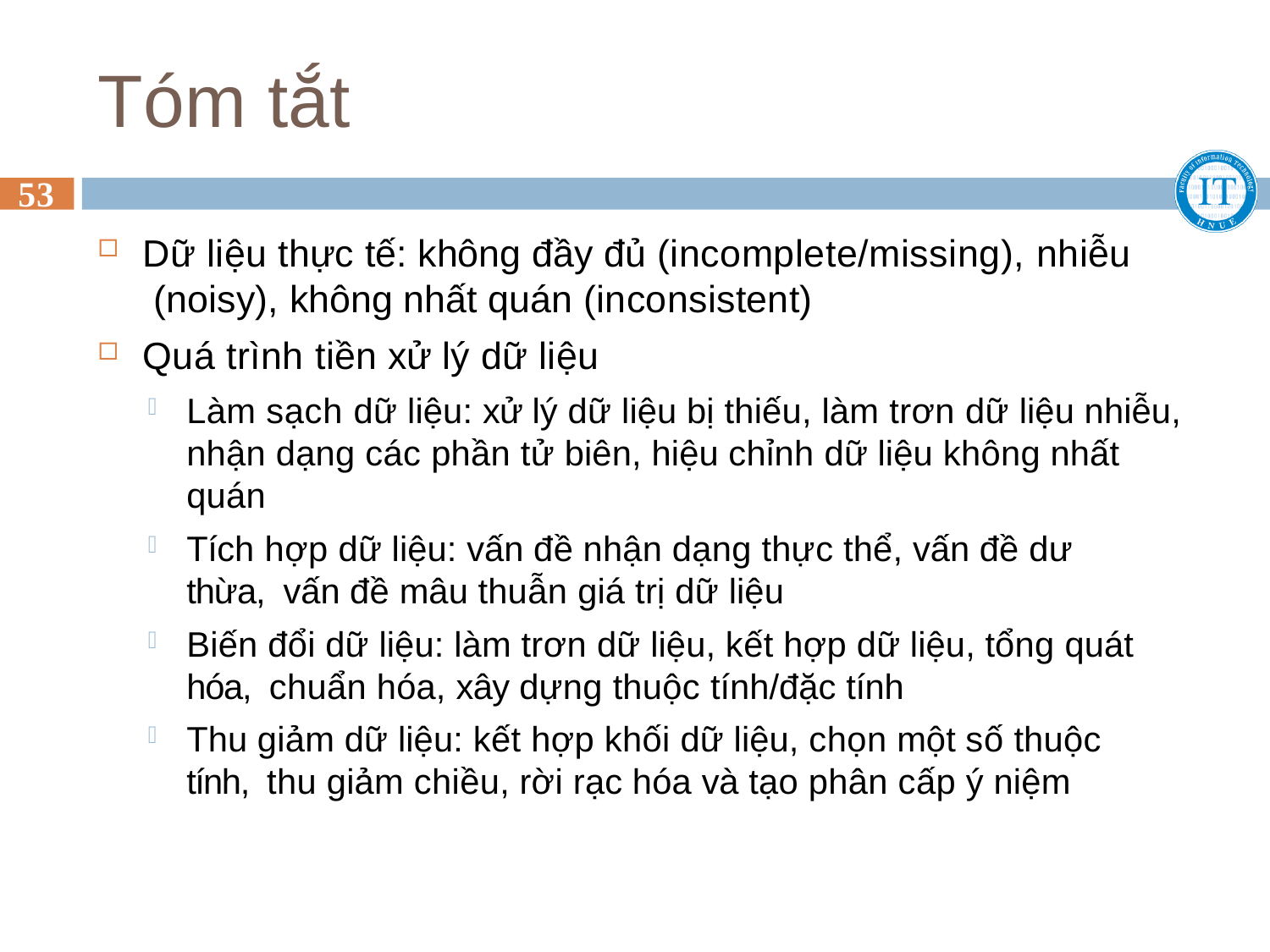

# Tóm tắt
53
Dữ liệu thực tế: không đầy đủ (incomplete/missing), nhiễu  (noisy), không nhất quán (inconsistent)
Quá trình tiền xử lý dữ liệu
Làm sạch dữ liệu: xử lý dữ liệu bị thiếu, làm trơn dữ liệu nhiễu,  nhận dạng các phần tử biên, hiệu chỉnh dữ liệu không nhất quán
Tích hợp dữ liệu: vấn đề nhận dạng thực thể, vấn đề dư thừa,  vấn đề mâu thuẫn giá trị dữ liệu
Biến đổi dữ liệu: làm trơn dữ liệu, kết hợp dữ liệu, tổng quát hóa,  chuẩn hóa, xây dựng thuộc tính/đặc tính
Thu giảm dữ liệu: kết hợp khối dữ liệu, chọn một số thuộc tính,  thu giảm chiều, rời rạc hóa và tạo phân cấp ý niệm